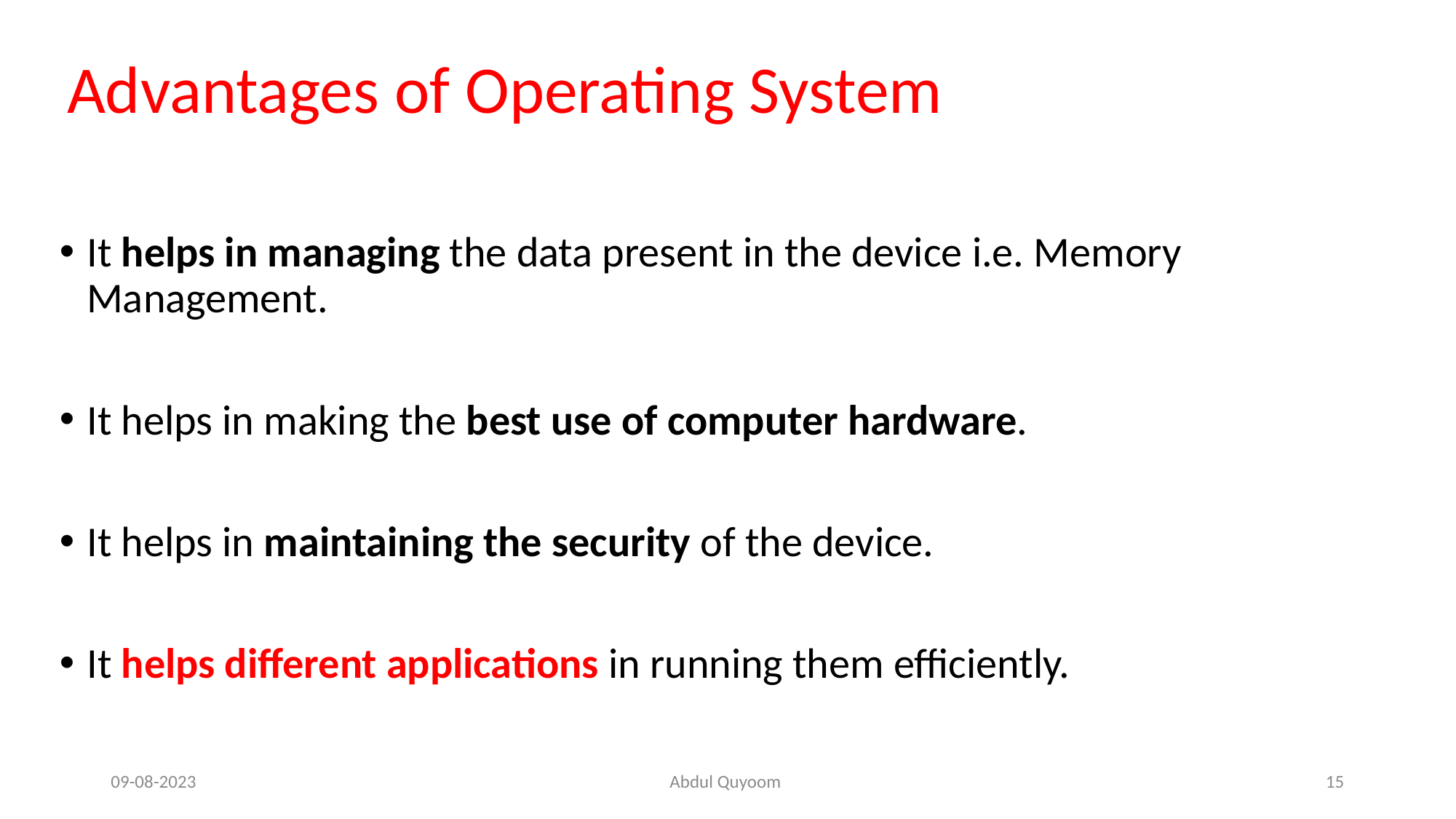

# Advantages of Operating System

It helps in managing the data present in the device i.e. Memory Management.

It helps in making the best use of computer hardware.

It helps in maintaining the security of the device.

It helps different applications in running them efficiently.

09-08-2023
Abdul Quyoom
15